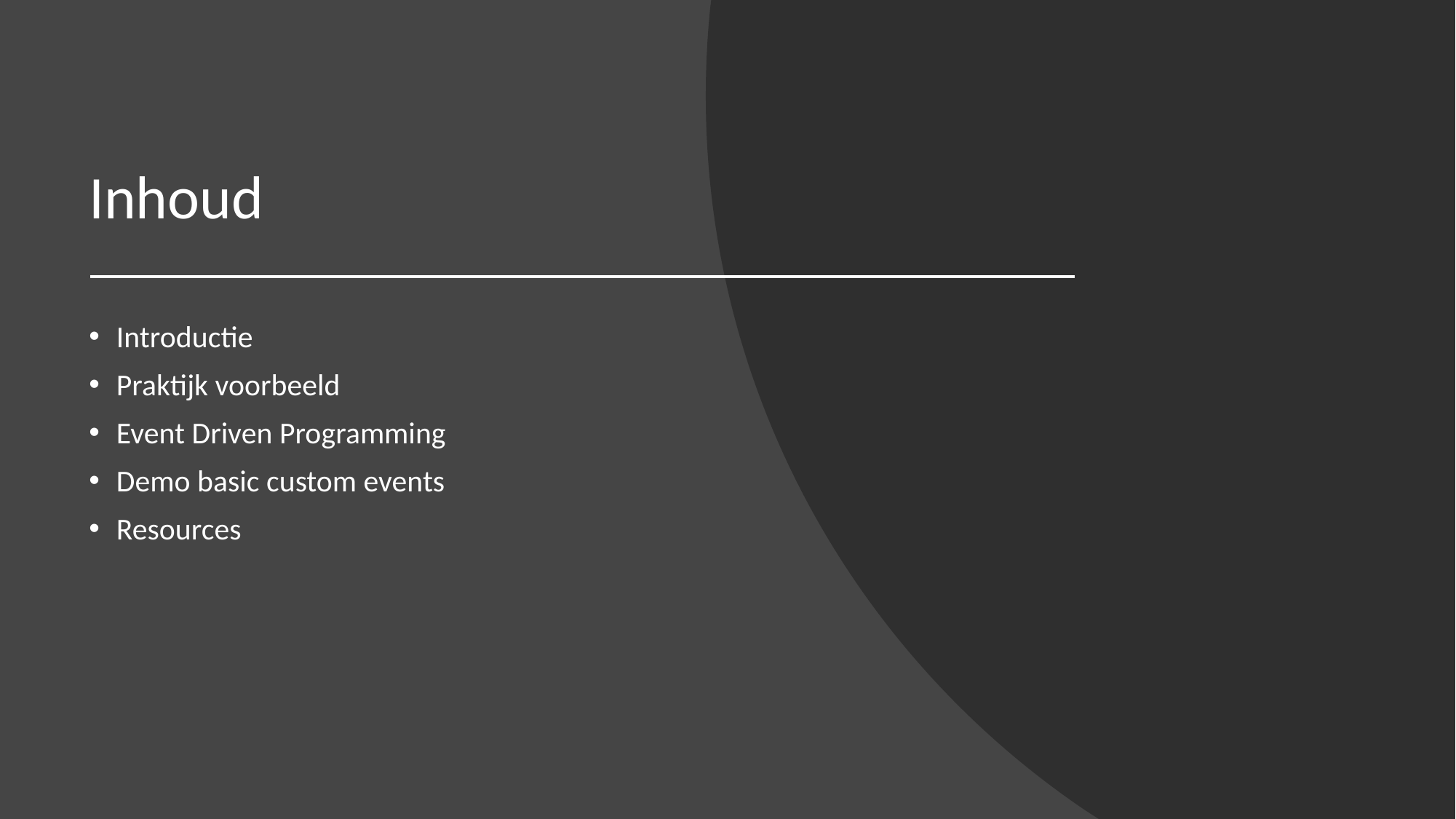

# Inhoud
Introductie
Praktijk voorbeeld
Event Driven Programming
Demo basic custom events
Resources